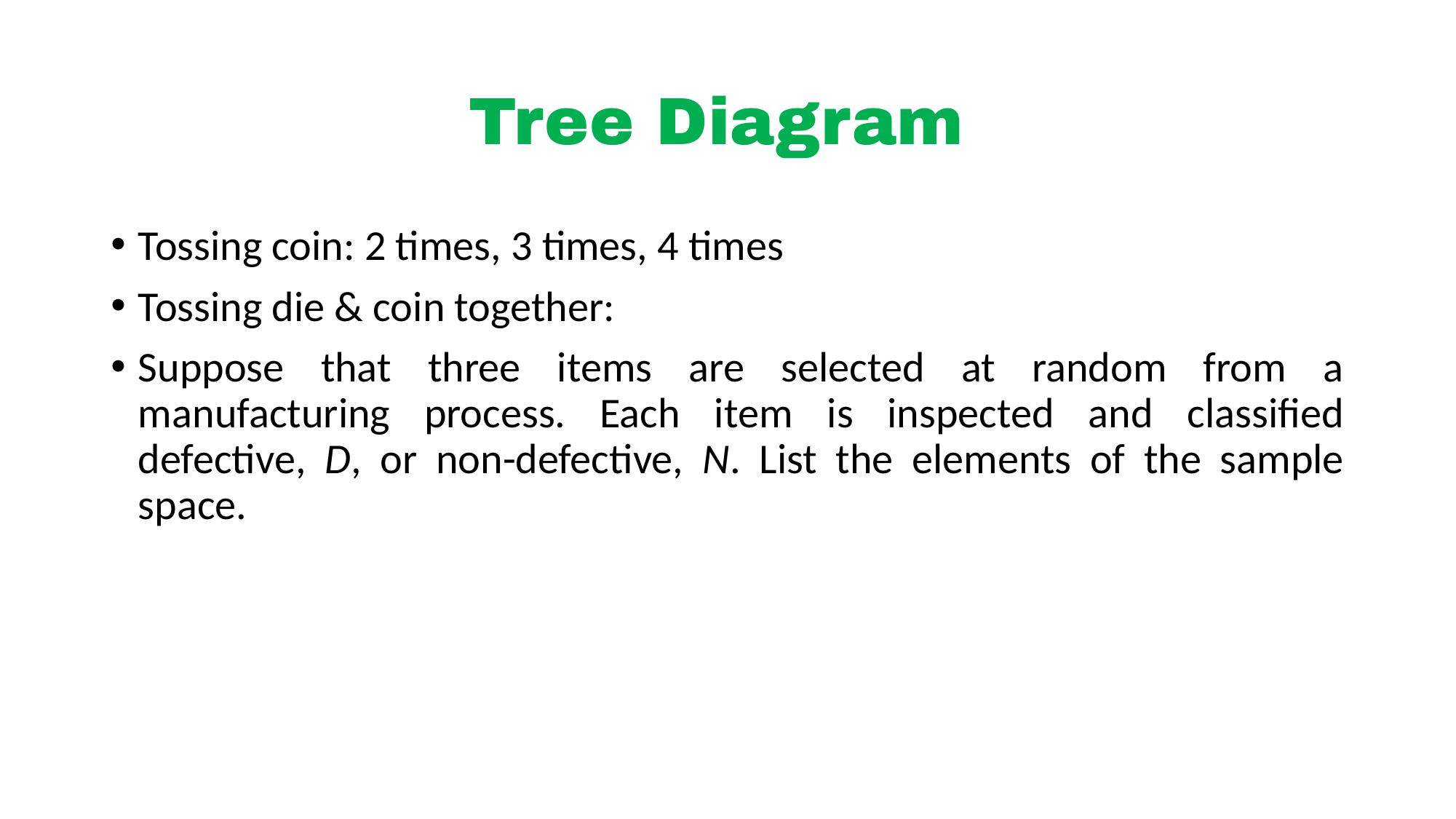

# Tree Diagram
Tossing coin: 2 times, 3 times, 4 times
Tossing die & coin together:
Suppose that three items are selected at random from a manufacturing process. Each item is inspected and classified defective, D, or non-defective, N. List the elements of the sample space.